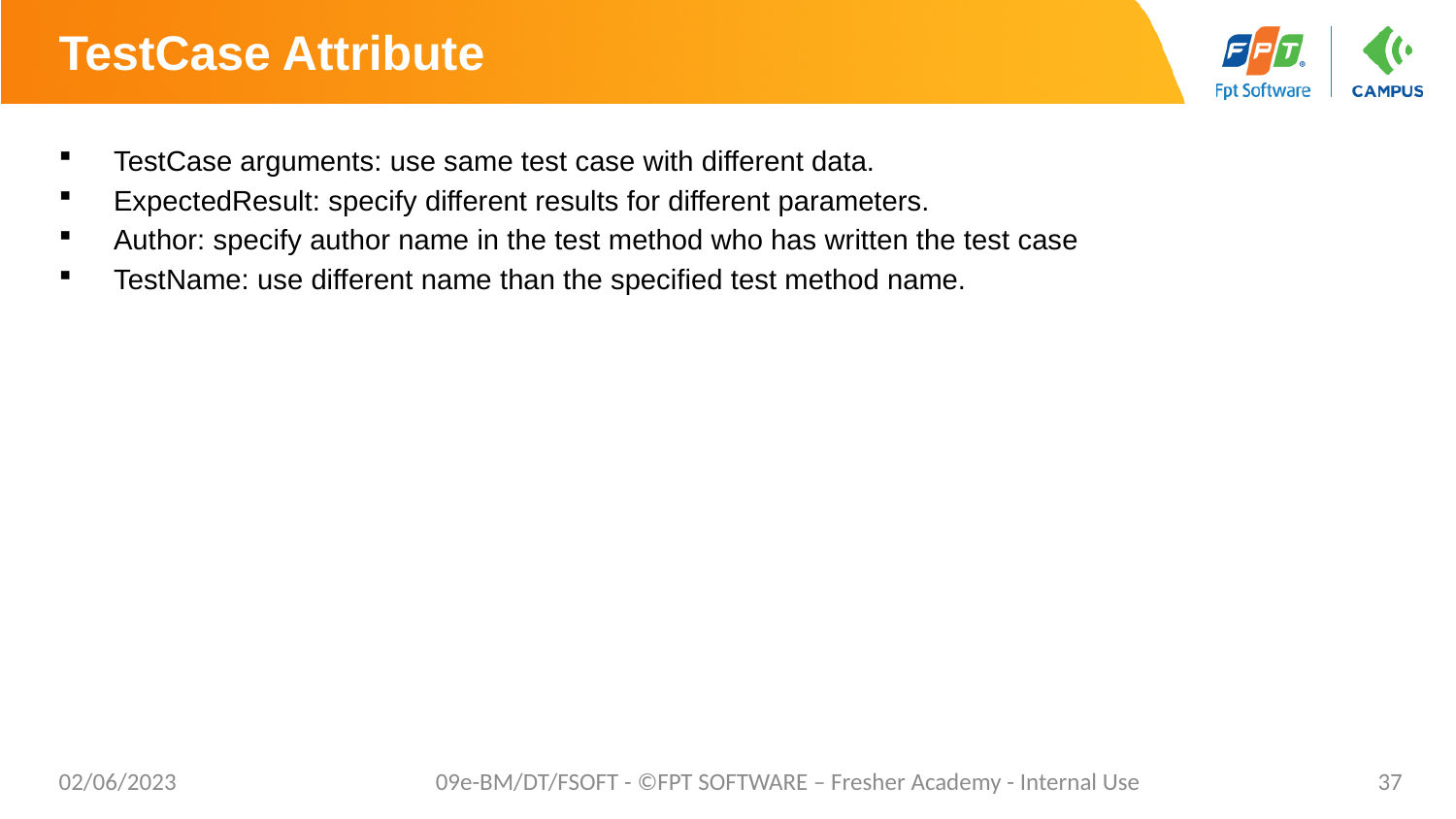

# TestCase Attribute
TestCase arguments: use same test case with different data.
ExpectedResult: specify different results for different parameters.
Author: specify author name in the test method who has written the test case
TestName: use different name than the specified test method name.
02/06/2023
09e-BM/DT/FSOFT - ©FPT SOFTWARE – Fresher Academy - Internal Use
37